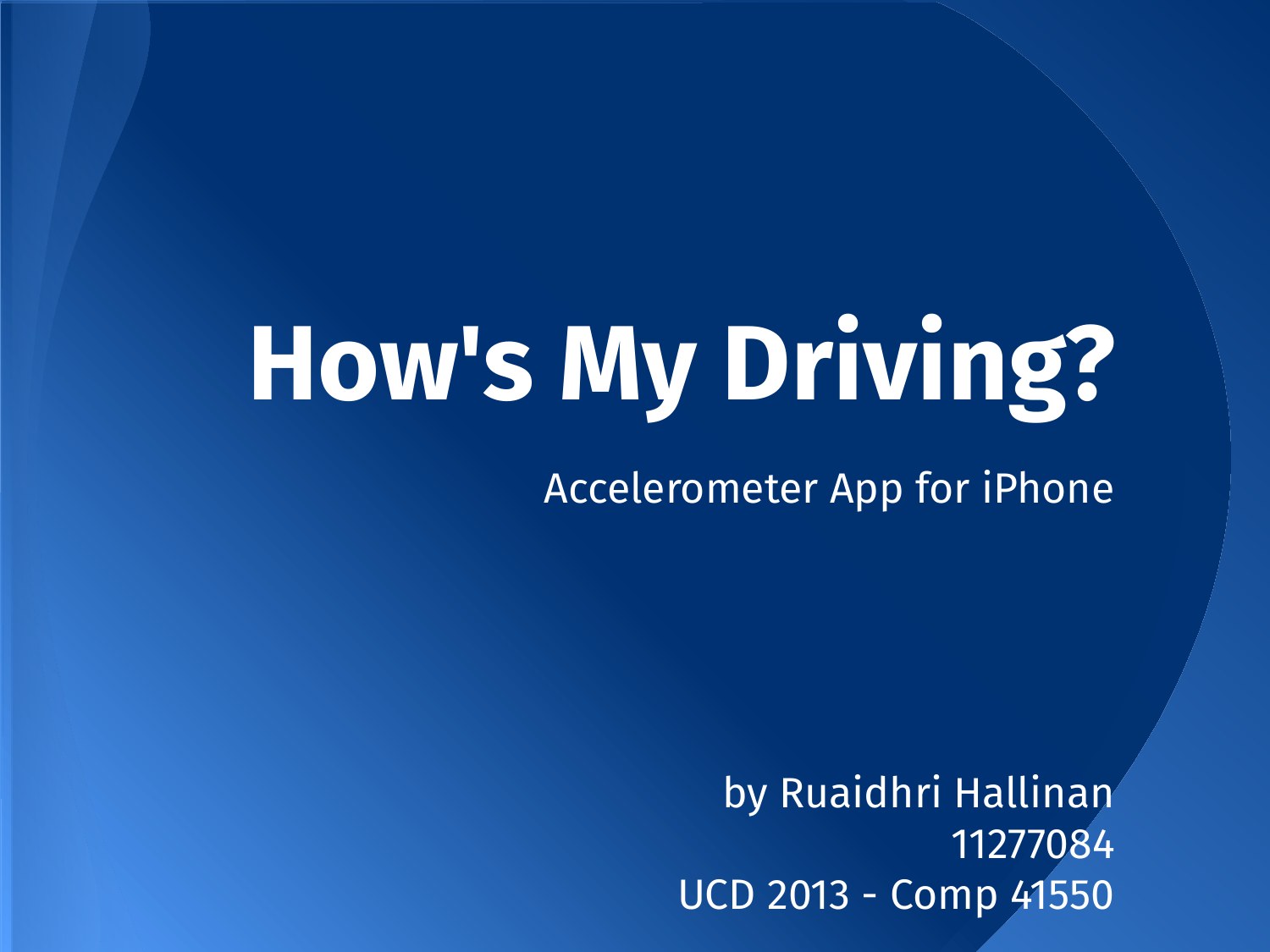

# How's My Driving?
Accelerometer App for iPhone

by Ruaidhri Hallinan
11277084
UCD 2013 - Comp 41550